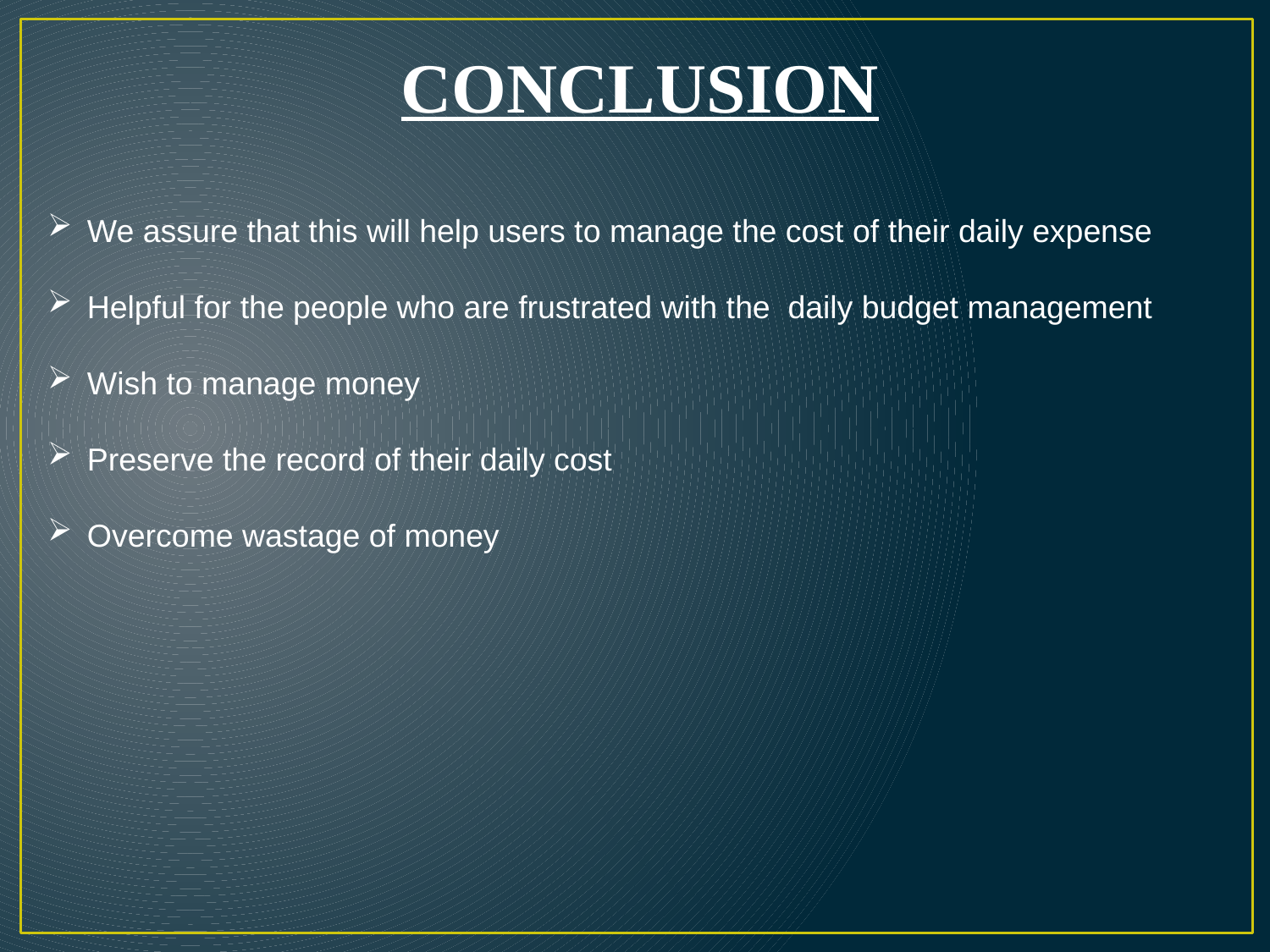

CONCLUSION
We assure that this will help users to manage the cost of their daily expense
Helpful for the people who are frustrated with the  daily budget management
Wish to manage money
Preserve the record of their daily cost
Overcome wastage of money